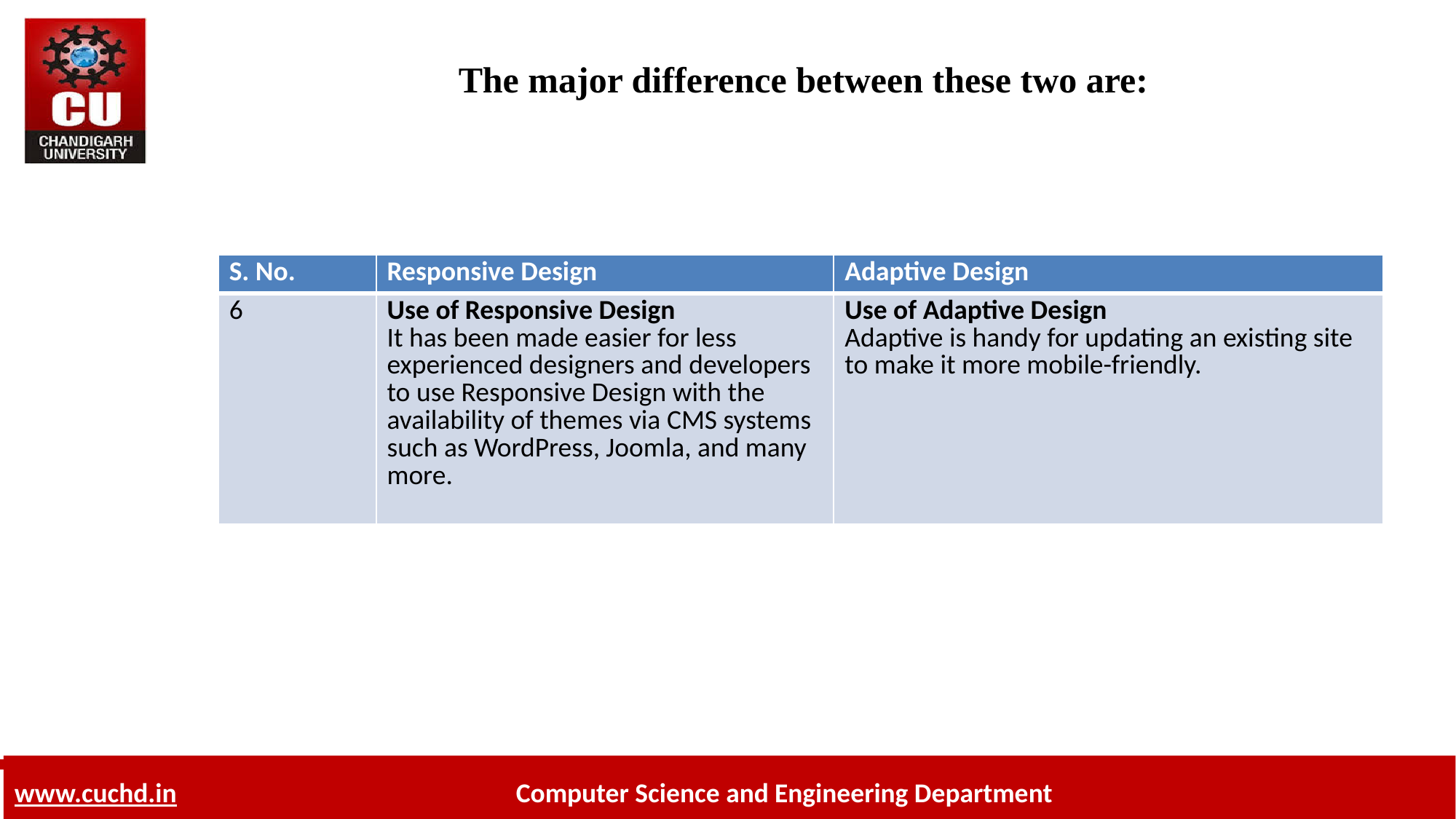

# The major difference between these two are:
| S. No. | Responsive Design | Adaptive Design |
| --- | --- | --- |
| 6 | Use of Responsive Design It has been made easier for less experienced designers and developers to use Responsive Design with the availability of themes via CMS systems such as WordPress, Joomla, and many more. | Use of Adaptive Design Adaptive is handy for updating an existing site to make it more mobile-friendly. |